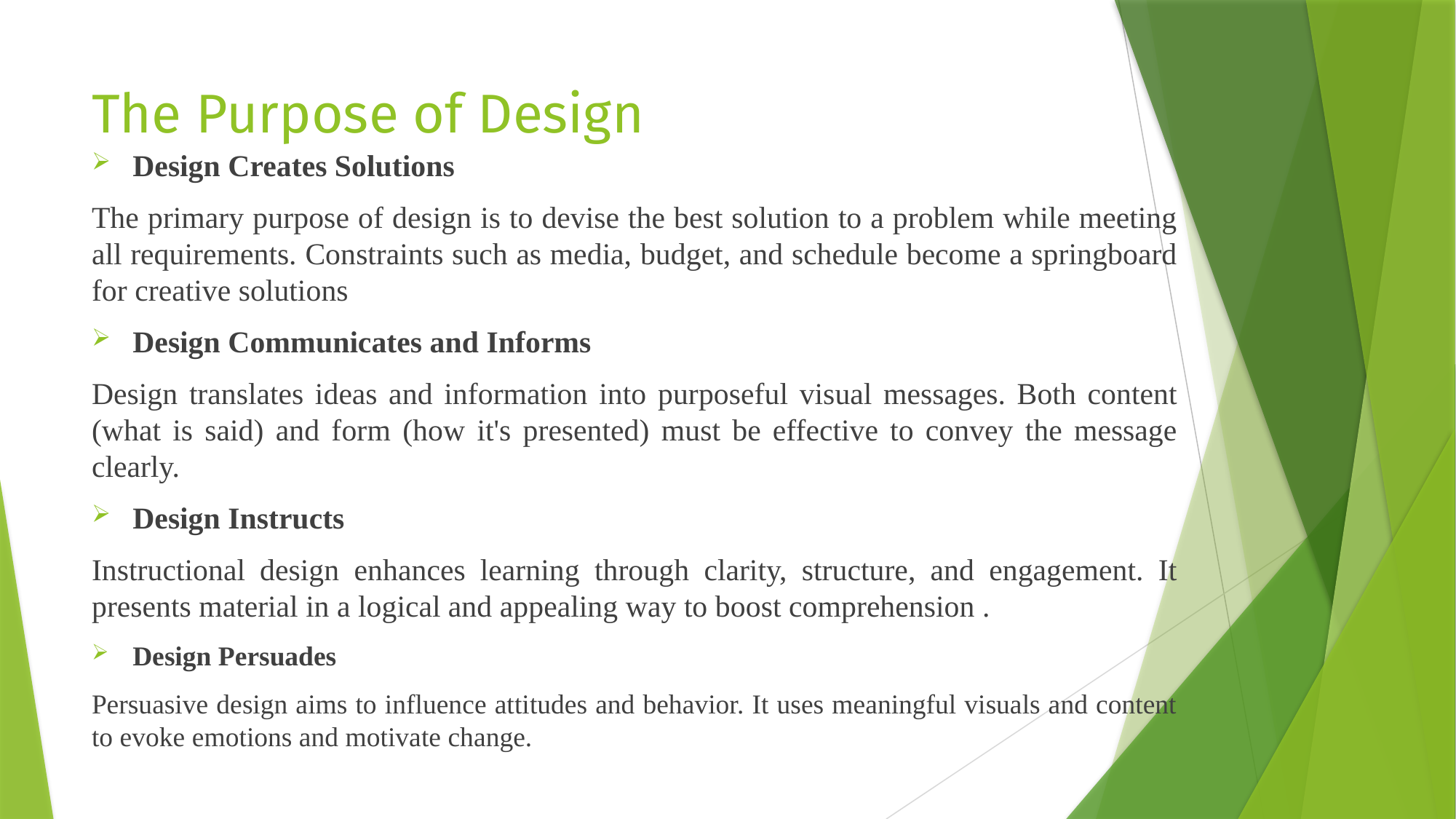

# The Purpose of Design
Design Creates Solutions
The primary purpose of design is to devise the best solution to a problem while meeting all requirements. Constraints such as media, budget, and schedule become a springboard for creative solutions
Design Communicates and Informs
Design translates ideas and information into purposeful visual messages. Both content (what is said) and form (how it's presented) must be effective to convey the message clearly.
Design Instructs
Instructional design enhances learning through clarity, structure, and engagement. It presents material in a logical and appealing way to boost comprehension .
Design Persuades
Persuasive design aims to influence attitudes and behavior. It uses meaningful visuals and content to evoke emotions and motivate change.